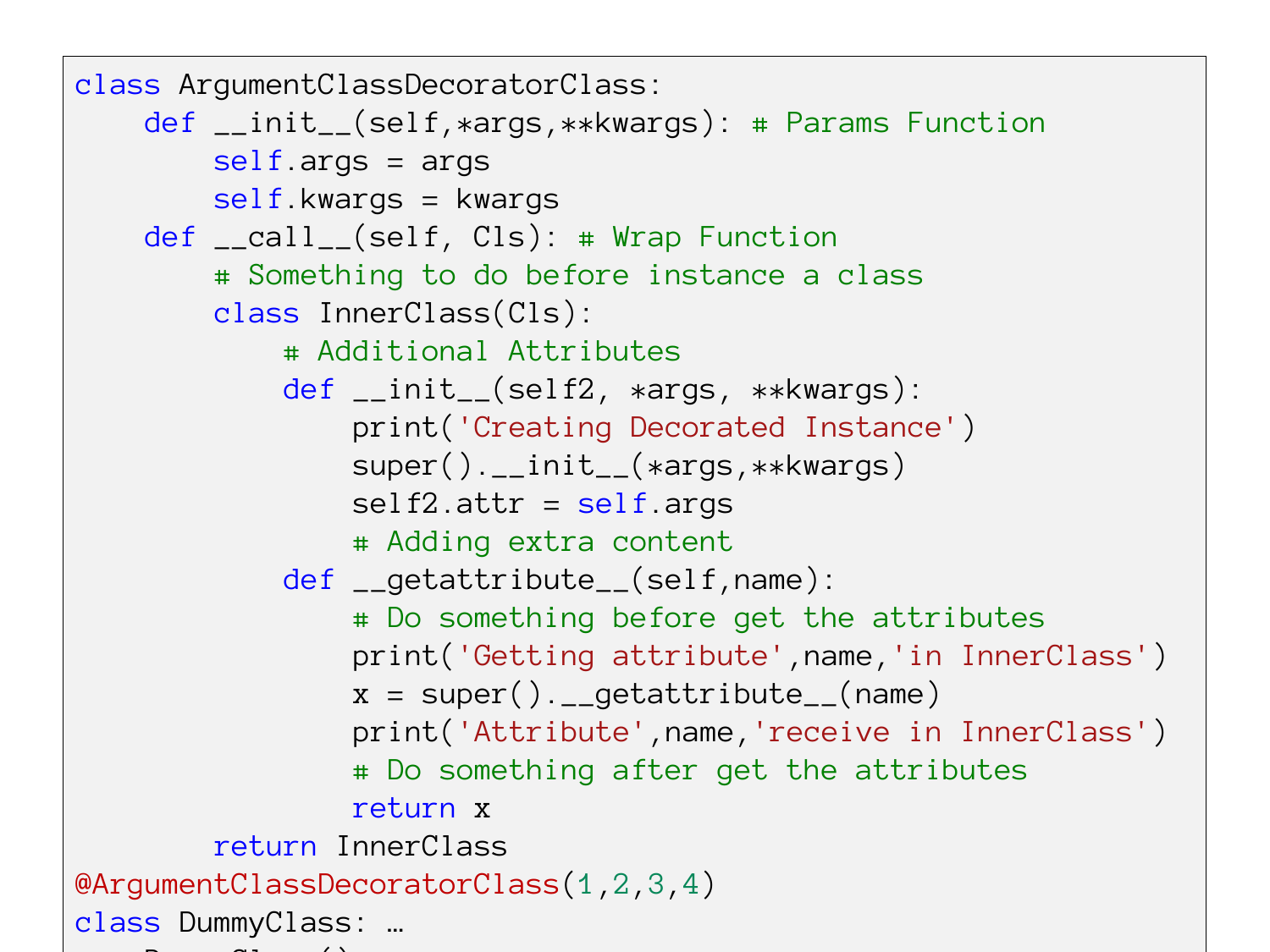

Decoradores con clases:
class ArgumentClassDecoratorClass:
    def __init__(self,*args,**kwargs): # Params Function
        self.args = args
        self.kwargs = kwargs
    def __call__(self, Cls): # Wrap Function
        # Something to do before instance a class
        class InnerClass(Cls):
            # Additional Attributes
            def __init__(self2, *args, **kwargs):
                print('Creating Decorated Instance')
                super().__init__(*args,**kwargs)
                self2.attr = self.args
                # Adding extra content
            def __getattribute__(self,name):
                # Do something before get the attributes
                print('Getting attribute',name,'in InnerClass')
                x = super().__getattribute__(name)
                print('Attribute',name,'receive in InnerClass')
                # Do something after get the attributes
                return x
        return InnerClass
@ArgumentClassDecoratorClass(1,2,3,4)
class DummyClass: …
a = DummyClass()
a.test()